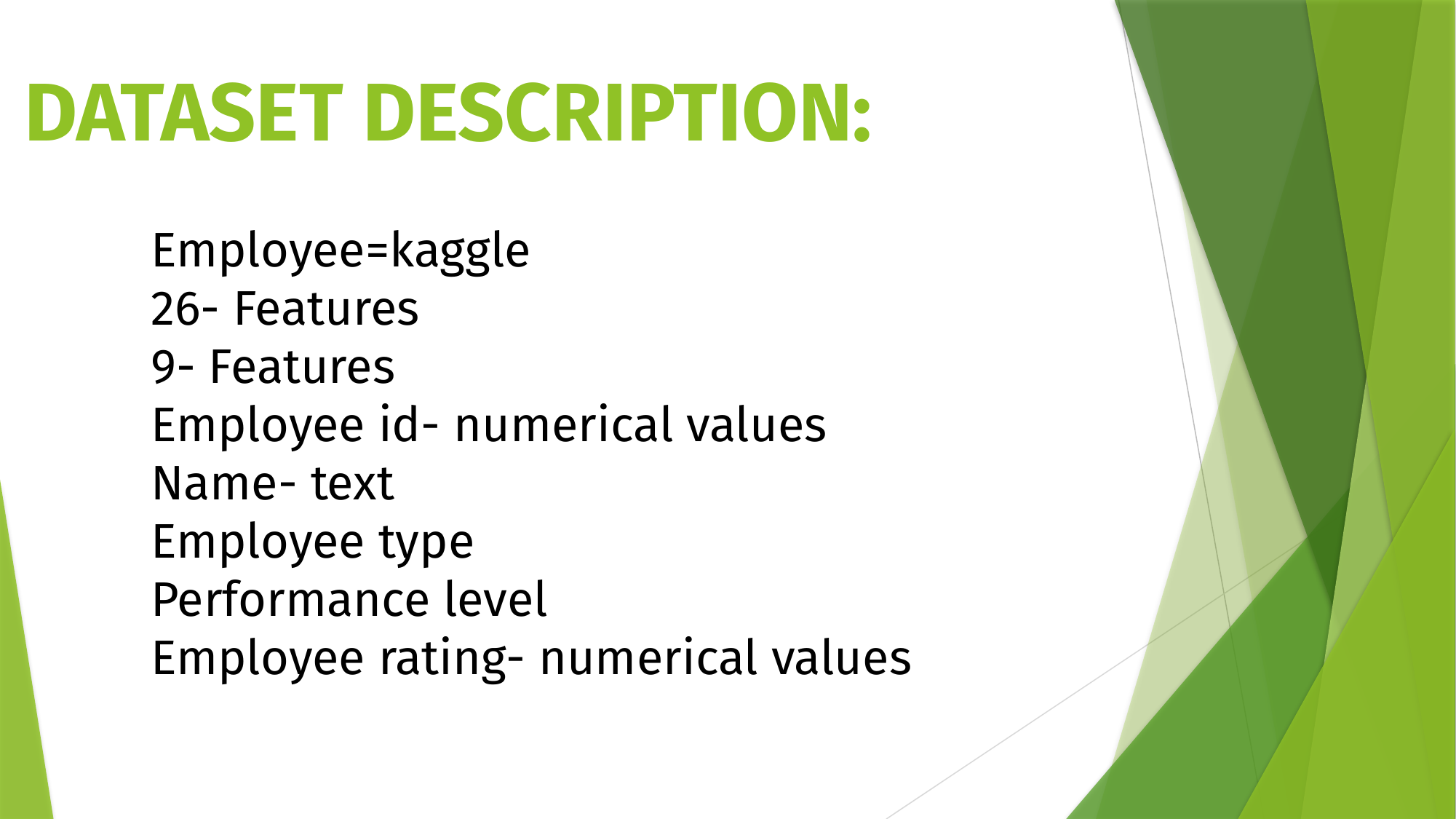

DATASET DESCRIPTION:
Employee=kaggle
26- Features
9- Features
Employee id- numerical values
Name- text
Employee type
Performance level
Employee rating- numerical values